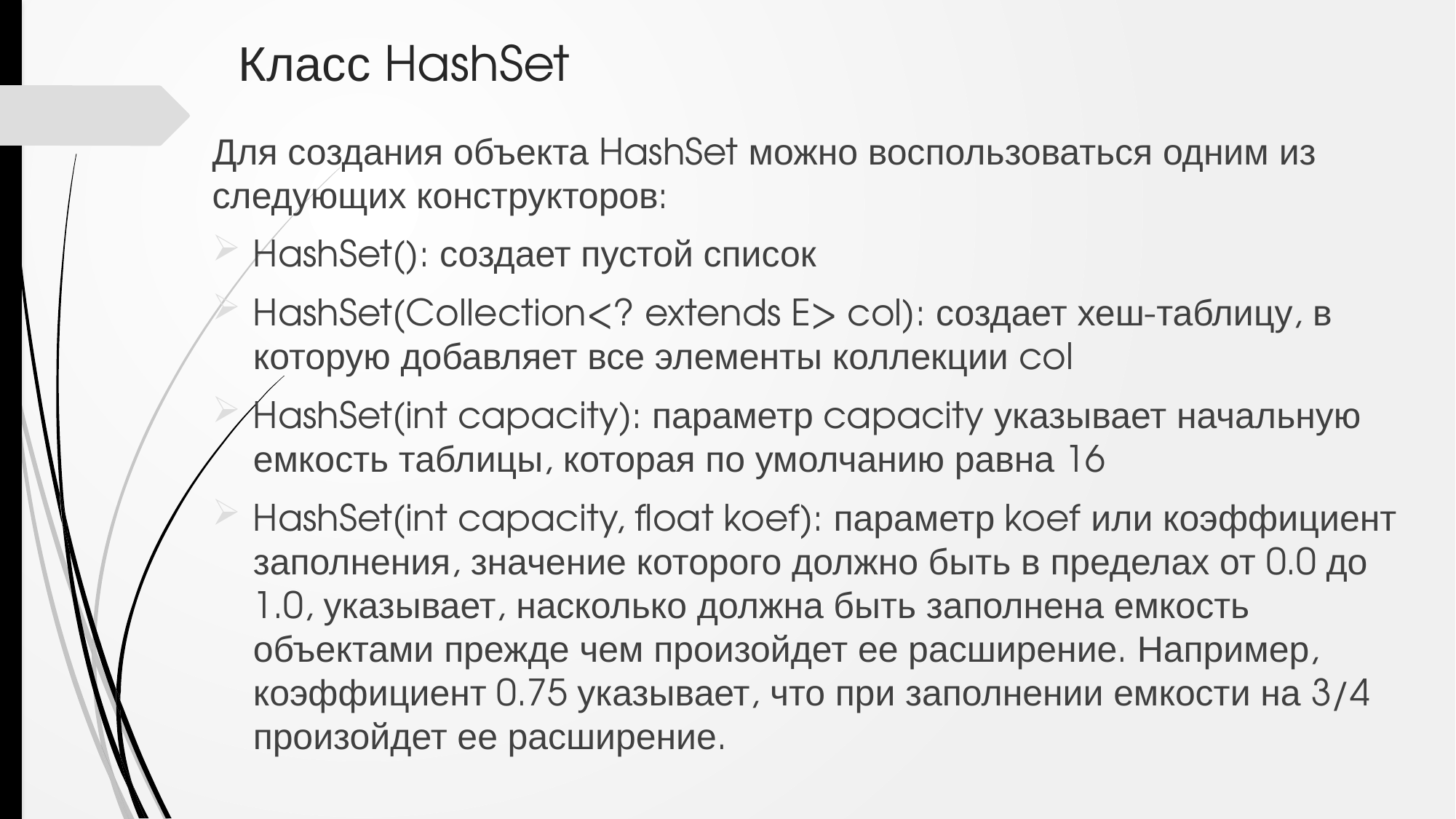

# Класс HashSet
Для создания объекта HashSet можно воспользоваться одним из следующих конструкторов:
HashSet(): создает пустой список
HashSet(Collection<? extends E> col): создает хеш-таблицу, в которую добавляет все элементы коллекции col
HashSet(int capacity): параметр capacity указывает начальную емкость таблицы, которая по умолчанию равна 16
HashSet(int capacity, float koef): параметр koef или коэффициент заполнения, значение которого должно быть в пределах от 0.0 до 1.0, указывает, насколько должна быть заполнена емкость объектами прежде чем произойдет ее расширение. Например, коэффициент 0.75 указывает, что при заполнении емкости на 3/4 произойдет ее расширение.